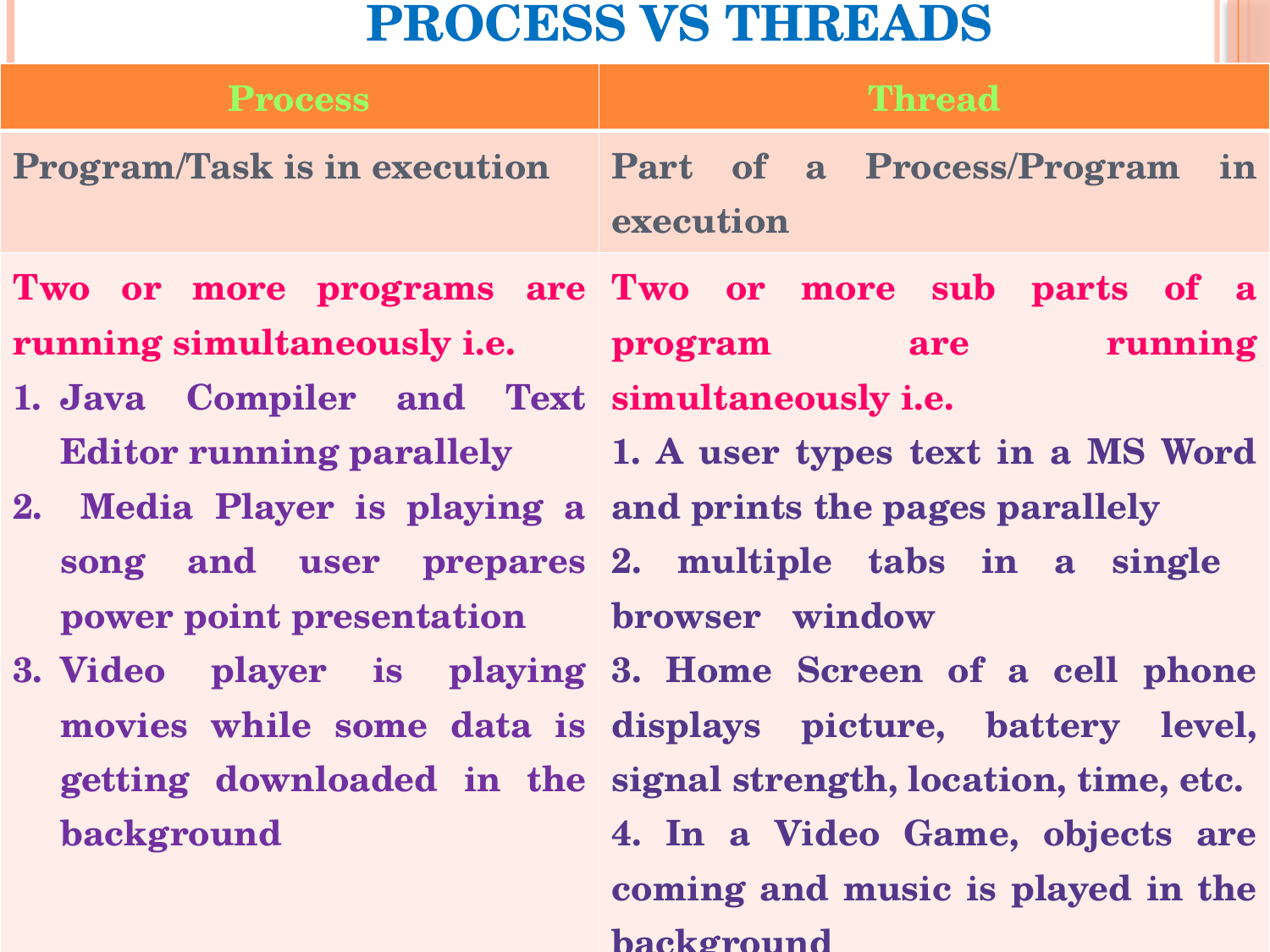

# Process Vs Threads
| Process | Thread |
| --- | --- |
| Program/Task is in execution | Part of a Process/Program in execution |
| Two or more programs are running simultaneously i.e. Java Compiler and Text Editor running parallely Media Player is playing a song and user prepares power point presentation Video player is playing movies while some data is getting downloaded in the background | Two or more sub parts of a program are running simultaneously i.e. 1. A user types text in a MS Word and prints the pages parallely 2. multiple tabs in a single browser window 3. Home Screen of a cell phone displays picture, battery level, signal strength, location, time, etc. 4. In a Video Game, objects are coming and music is played in the background |
| Smallest unit to be dispatched for OS | Smallest unit to be dispatched by a Process |
| Execution of more than one processes form multitasking | A specialized form of multitasking. |
4